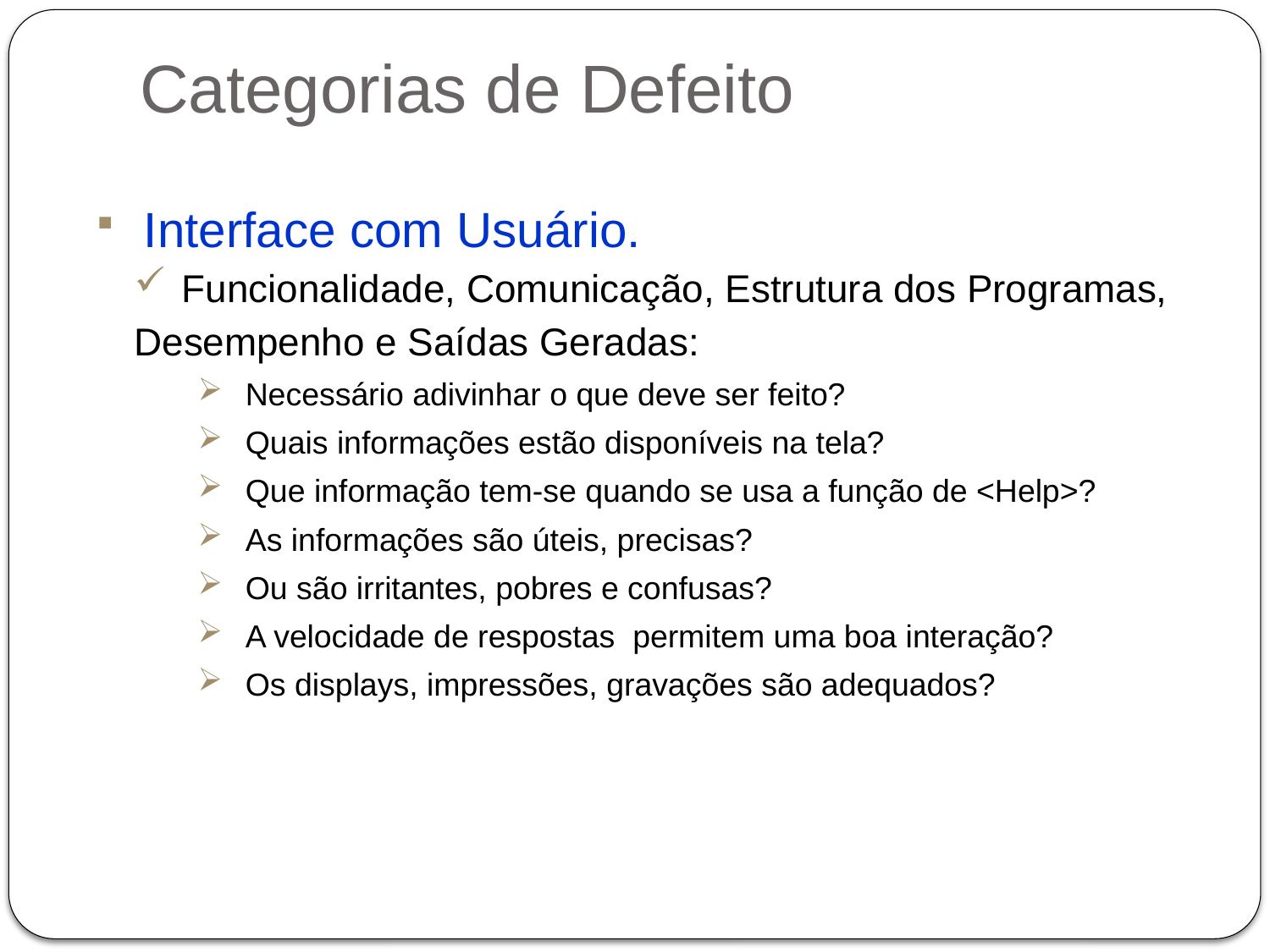

# Categorias de Defeito

Interface com Usuário.
Funcionalidade, Comunicação, Estrutura dos Programas,
Desempenho e Saídas Geradas:
Necessário adivinhar o que deve ser feito?
Quais informações estão disponíveis na tela?
Que informação tem-se quando se usa a função de <Help>?
As informações são úteis, precisas?
Ou são irritantes, pobres e confusas?
A velocidade de respostas  permitem uma boa interação?
Os displays, impressões, gravações são adequados?